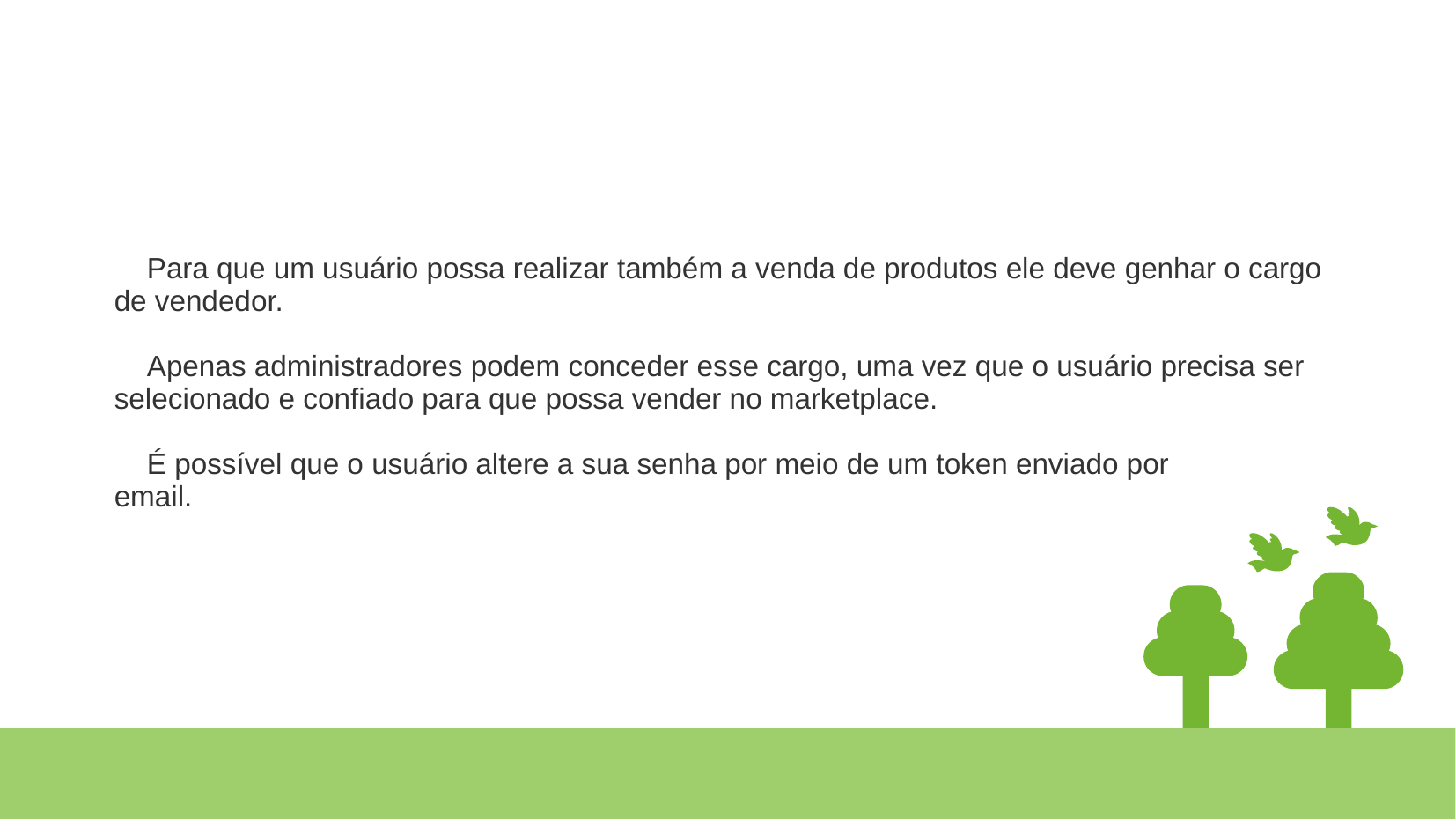

Para que um usuário possa realizar também a venda de produtos ele deve genhar o cargo de vendedor.

    Apenas administradores podem conceder esse cargo, uma vez que o usuário precisa ser selecionado e confiado para que possa vender no marketplace.

    É possível que o usuário altere a sua senha por meio de um token enviado por
email.